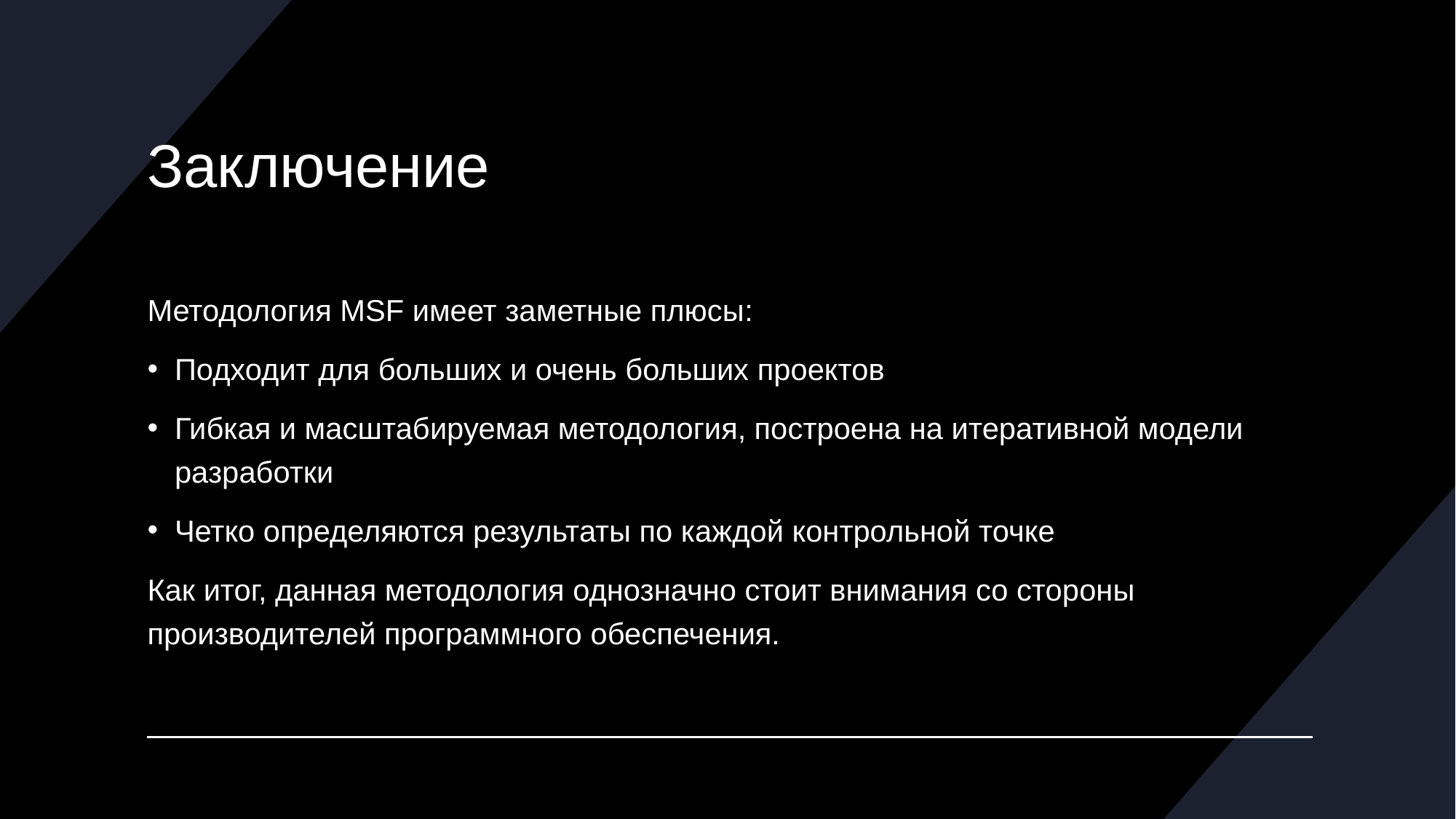

# Заключение
Методология MSF имеет заметные плюсы:
Подходит для больших и очень больших проектов
Гибкая и масштабируемая методология, построена на итеративной модели разработки
Четко определяются результаты по каждой контрольной точке
Как итог, данная методология однозначно стоит внимания со стороны производителей программного обеспечения.